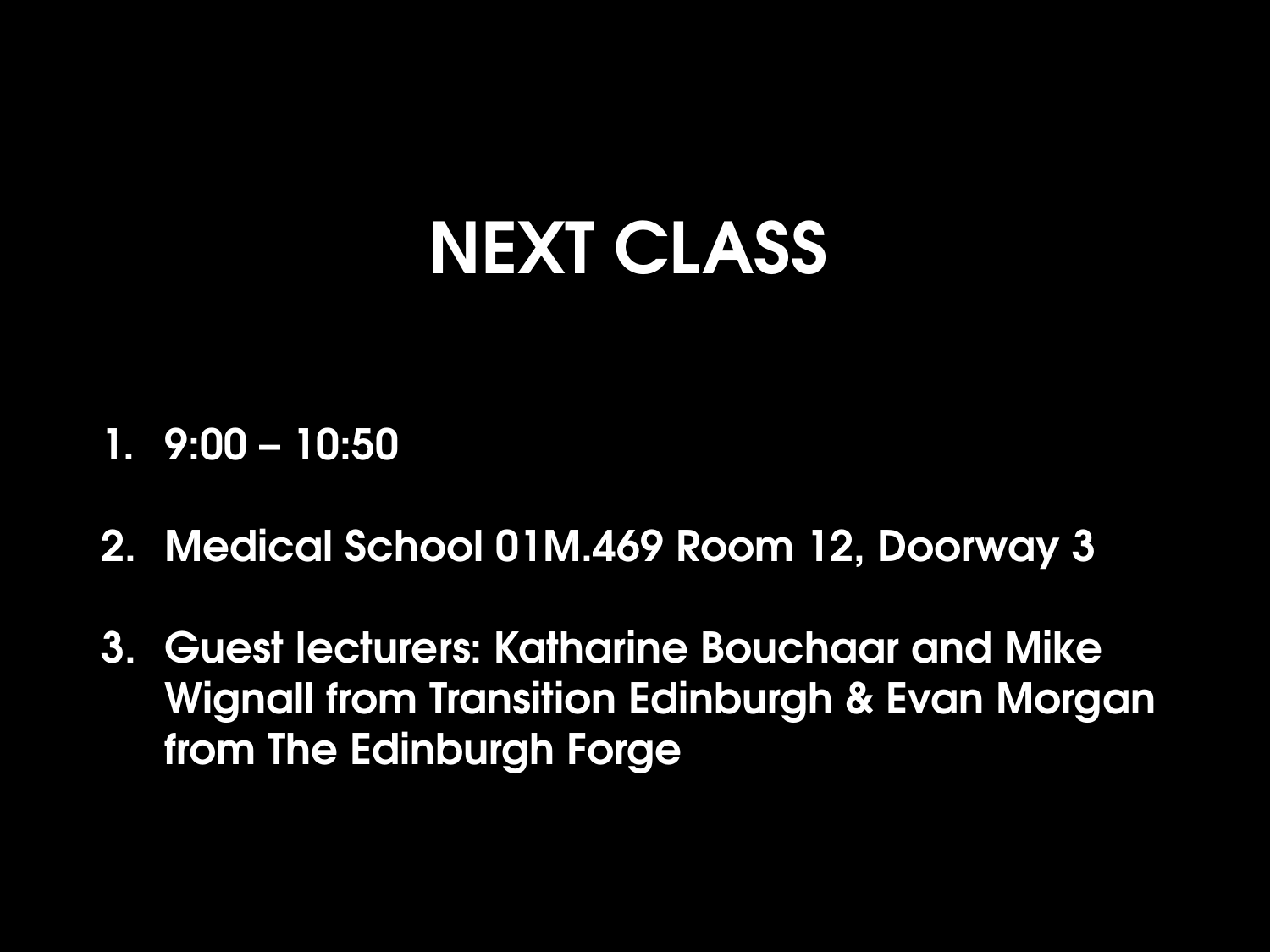

# NEXT CLASS
9:00 – 10:50

Medical School 01M.469 Room 12, Doorway 3

Guest lecturers: Katharine Bouchaar and Mike Wignall from Transition Edinburgh & Evan Morgan from The Edinburgh Forge